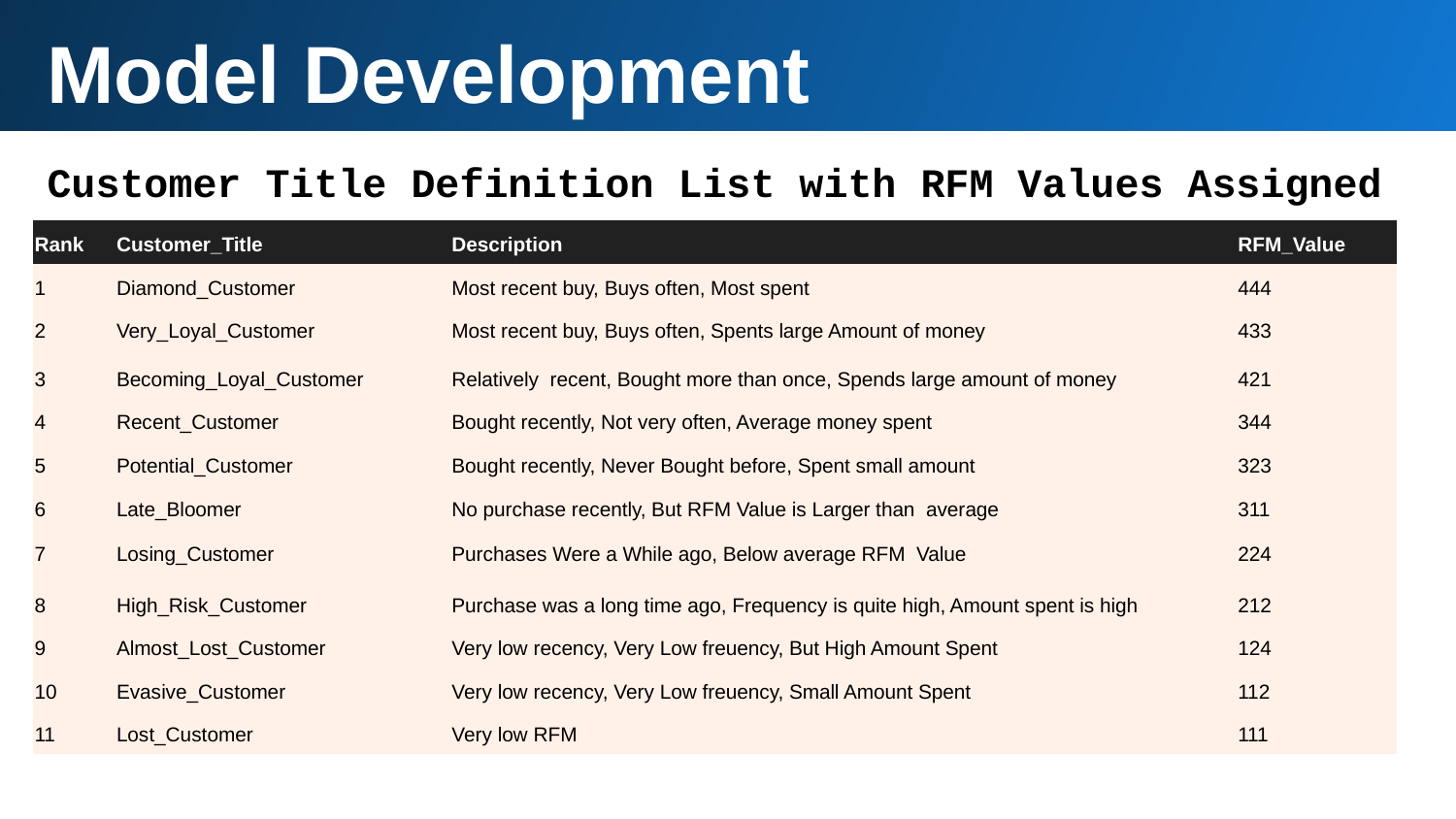

Model Development
Customer Title Definition List with RFM Values Assigned
| Rank | Customer\_Title | Description | RFM\_Value |
| --- | --- | --- | --- |
| 1 | Diamond\_Customer | Most recent buy, Buys often, Most spent | 444 |
| 2 | Very\_Loyal\_Customer | Most recent buy, Buys often, Spents large Amount of money | 433 |
| 3 | Becoming\_Loyal\_Customer | Relatively recent, Bought more than once, Spends large amount of money | 421 |
| 4 | Recent\_Customer | Bought recently, Not very often, Average money spent | 344 |
| 5 | Potential\_Customer | Bought recently, Never Bought before, Spent small amount | 323 |
| 6 | Late\_Bloomer | No purchase recently, But RFM Value is Larger than average | 311 |
| 7 | Losing\_Customer | Purchases Were a While ago, Below average RFM Value | 224 |
| 8 | High\_Risk\_Customer | Purchase was a long time ago, Frequency is quite high, Amount spent is high | 212 |
| 9 | Almost\_Lost\_Customer | Very low recency, Very Low freuency, But High Amount Spent | 124 |
| 10 | Evasive\_Customer | Very low recency, Very Low freuency, Small Amount Spent | 112 |
| 11 | Lost\_Customer | Very low RFM | 111 |